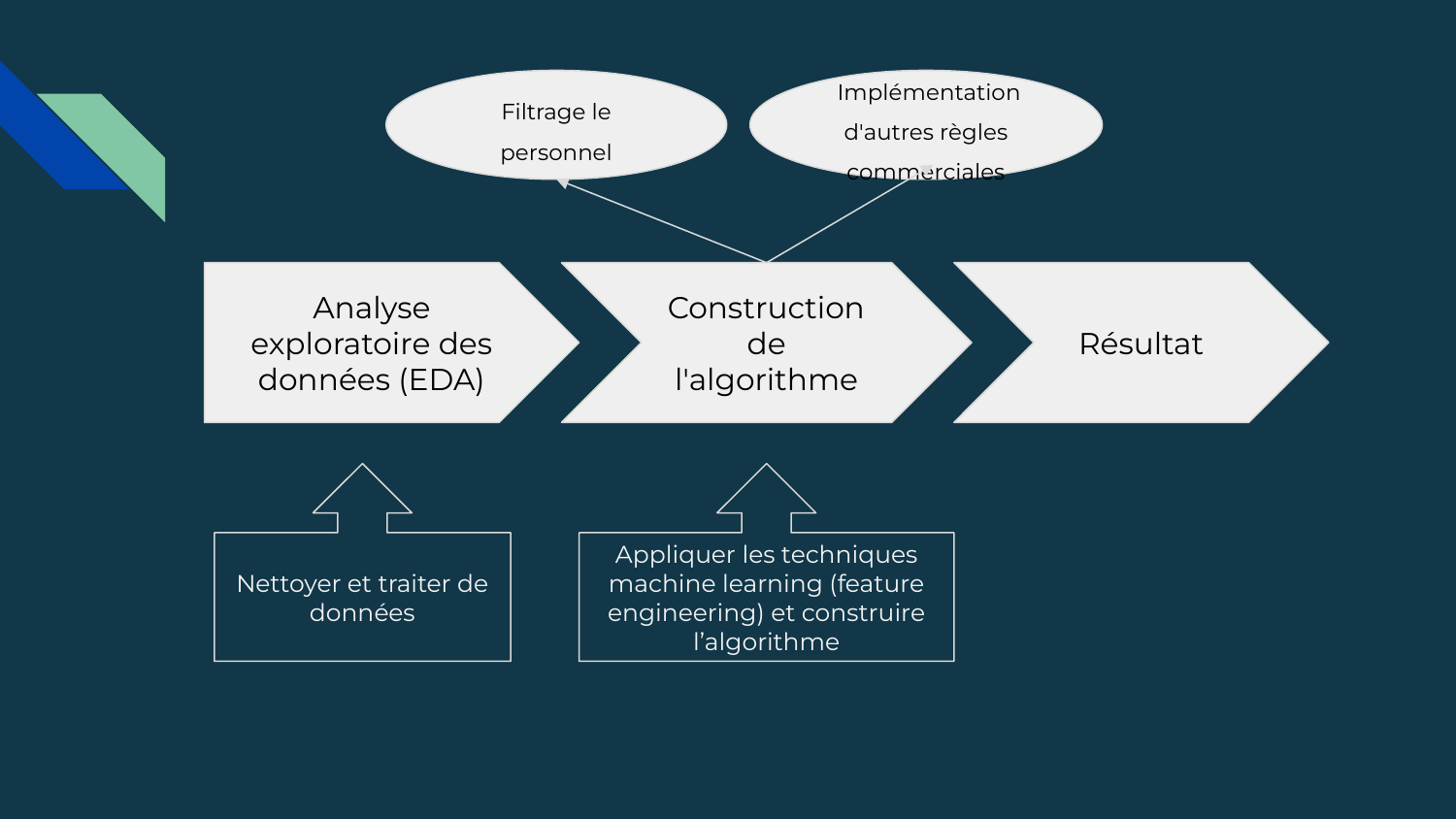

Filtrage le personnel
 Implémentation d'autres règles commerciales
Analyse exploratoire des données (EDA)
Construction de l'algorithme
Résultat
Nettoyer et traiter de données
Appliquer les techniques machine learning (feature engineering) et construire l’algorithme